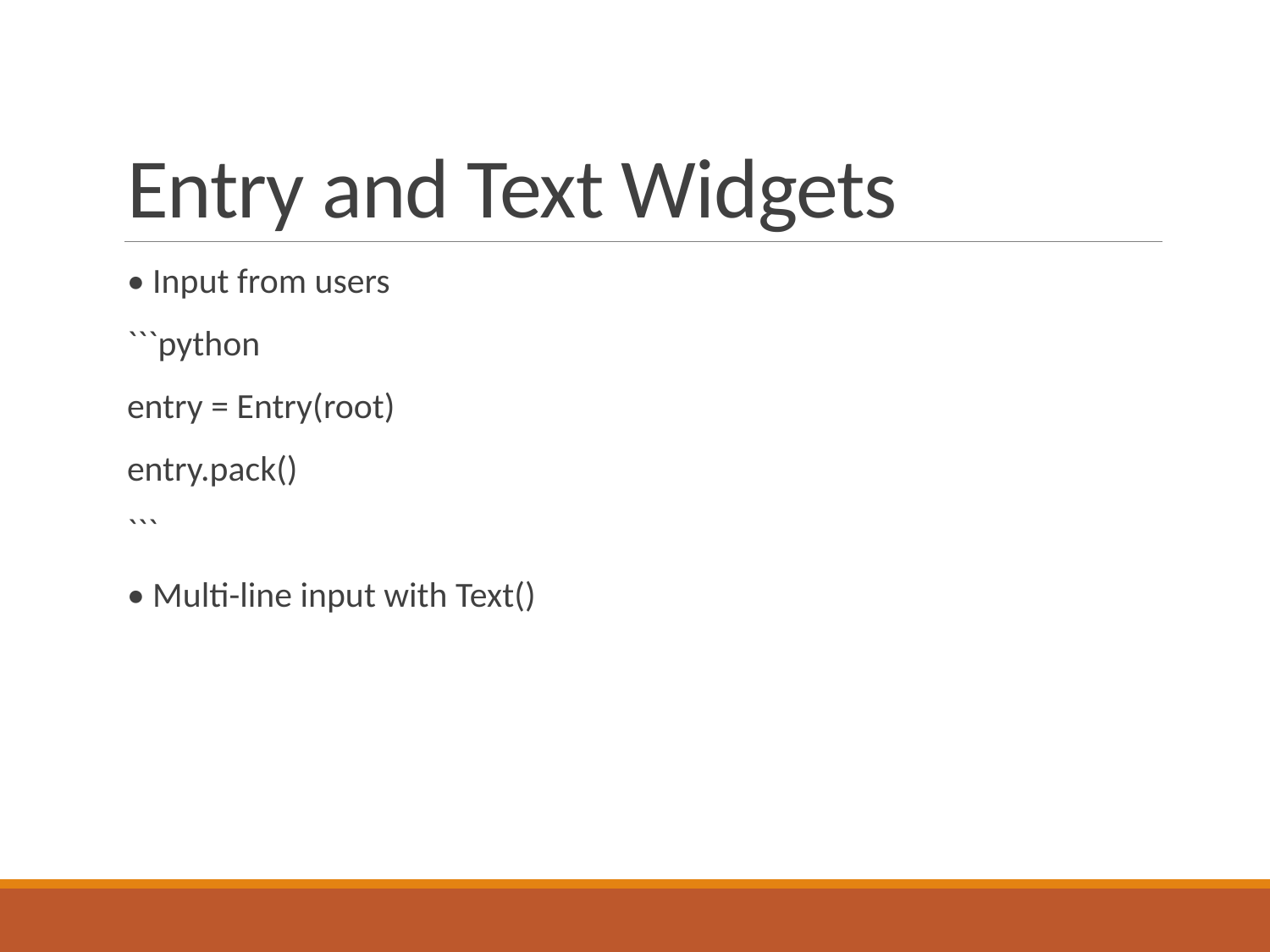

# Entry and Text Widgets
• Input from users
```python
entry = Entry(root)
entry.pack()
```
• Multi-line input with Text()